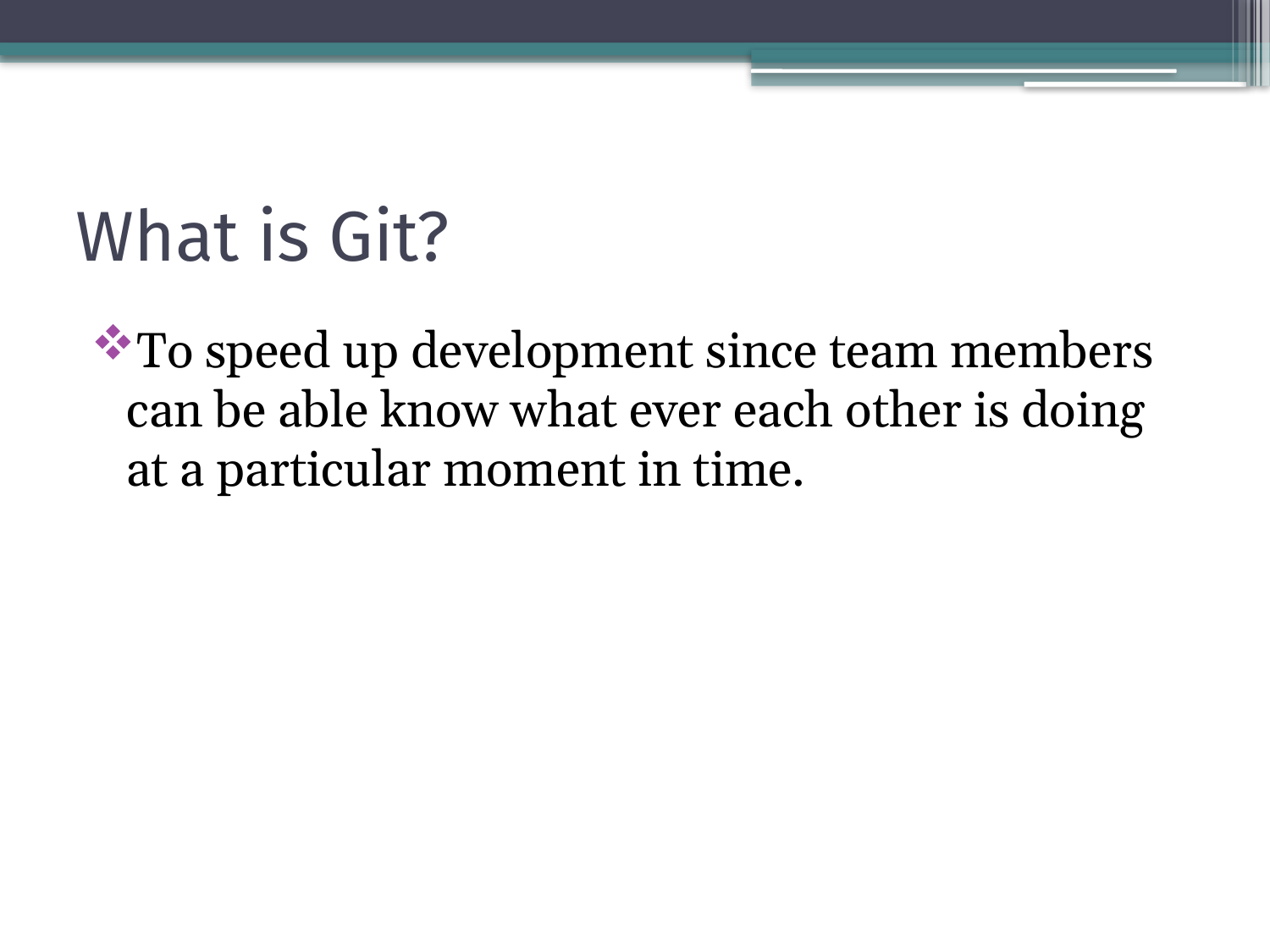

# What is Git?
To speed up development since team members can be able know what ever each other is doing at a particular moment in time.